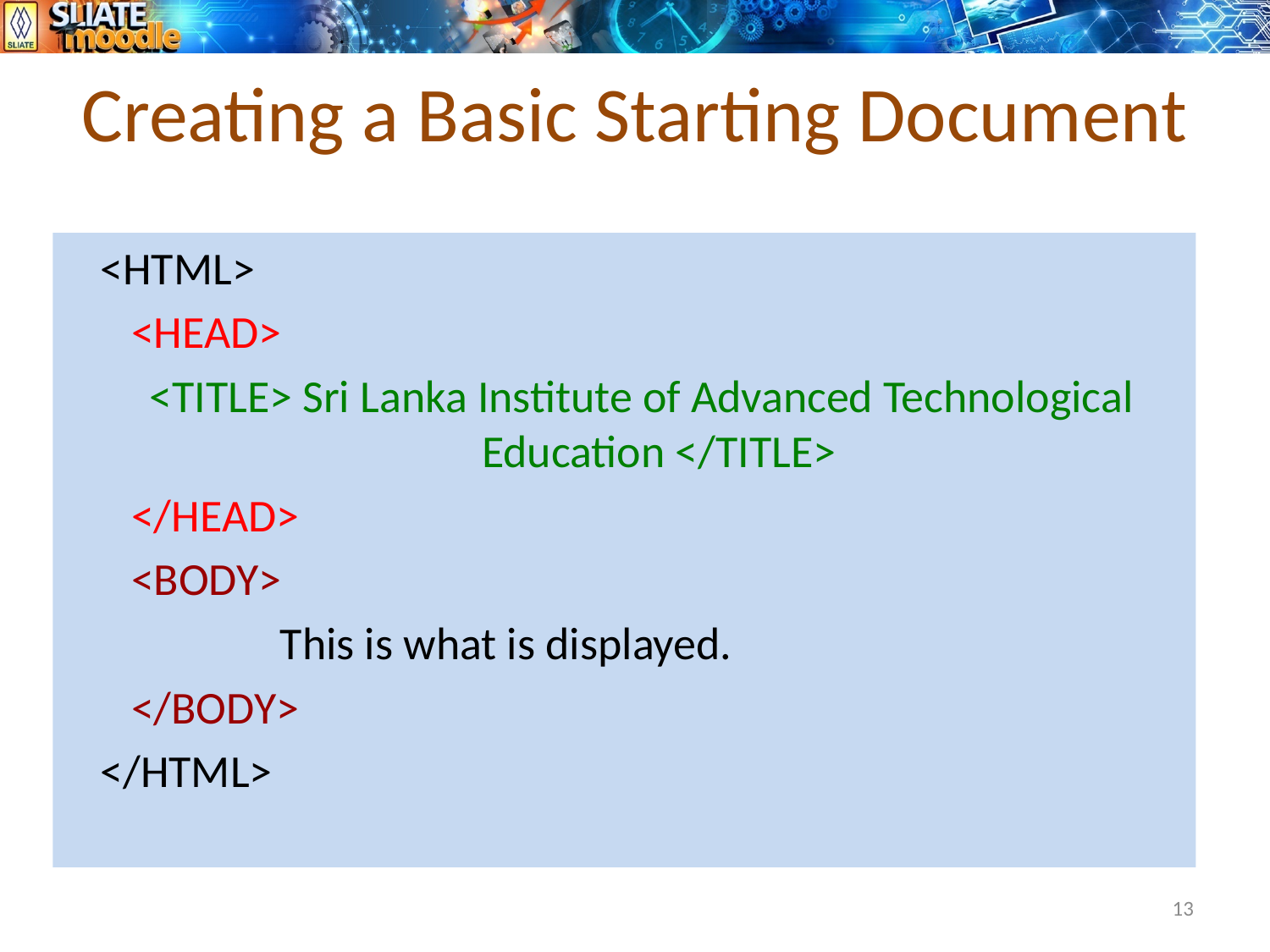

# Creating a Basic Starting Document
<HTML>
   <HEAD>
<TITLE> Sri Lanka Institute of Advanced Technological Education </TITLE>
   </HEAD>
   <BODY>
	              This is what is displayed.
   </BODY>
</HTML>

13